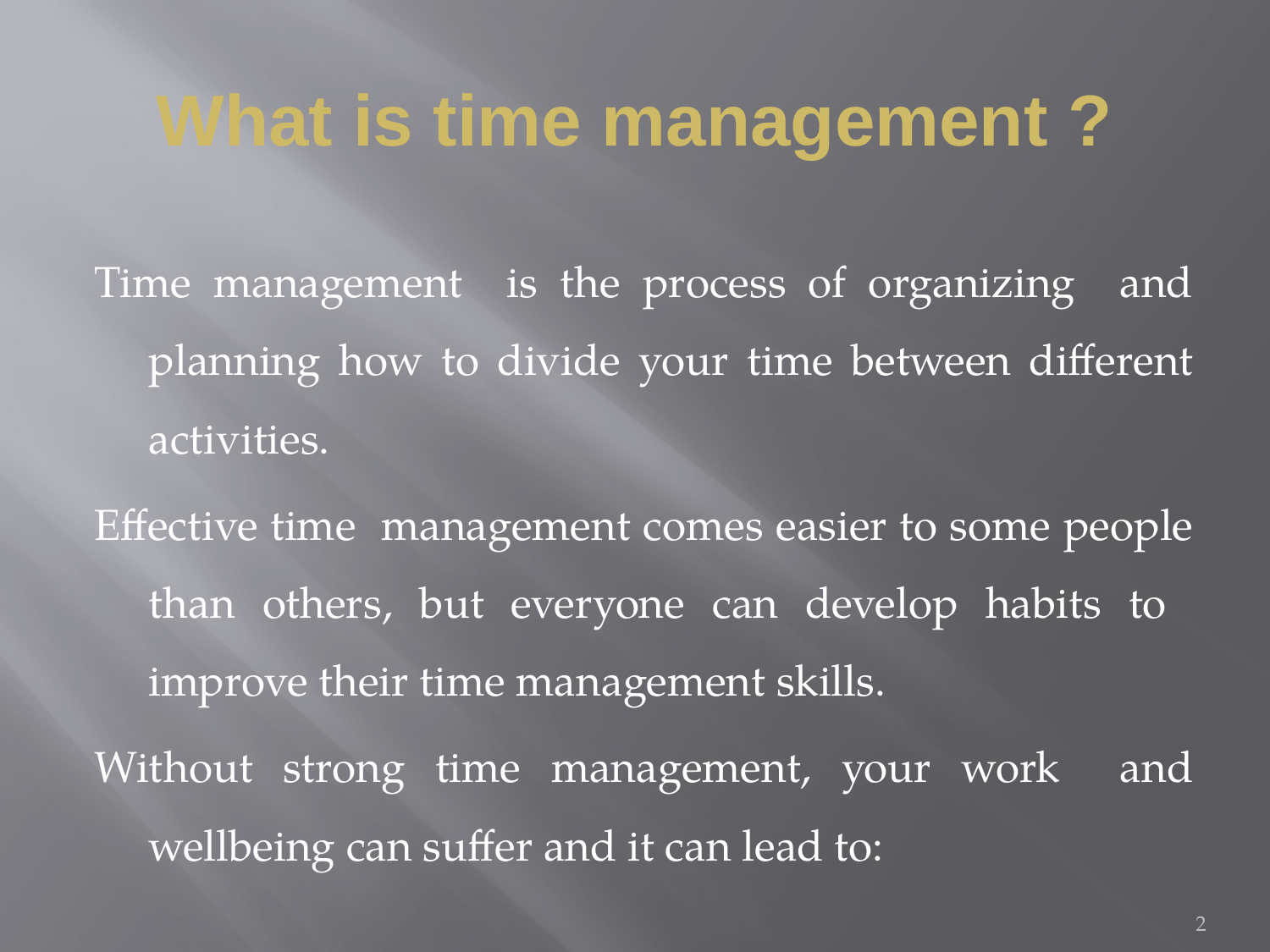

# What is time management ?
Time management  is the process of organizing  and planning how to divide your time between different activities.
Effective time  management comes easier to some people than others, but everyone can develop habits to  improve their time management skills.
Without strong time management, your work  and wellbeing can suffer and it can lead to:

2